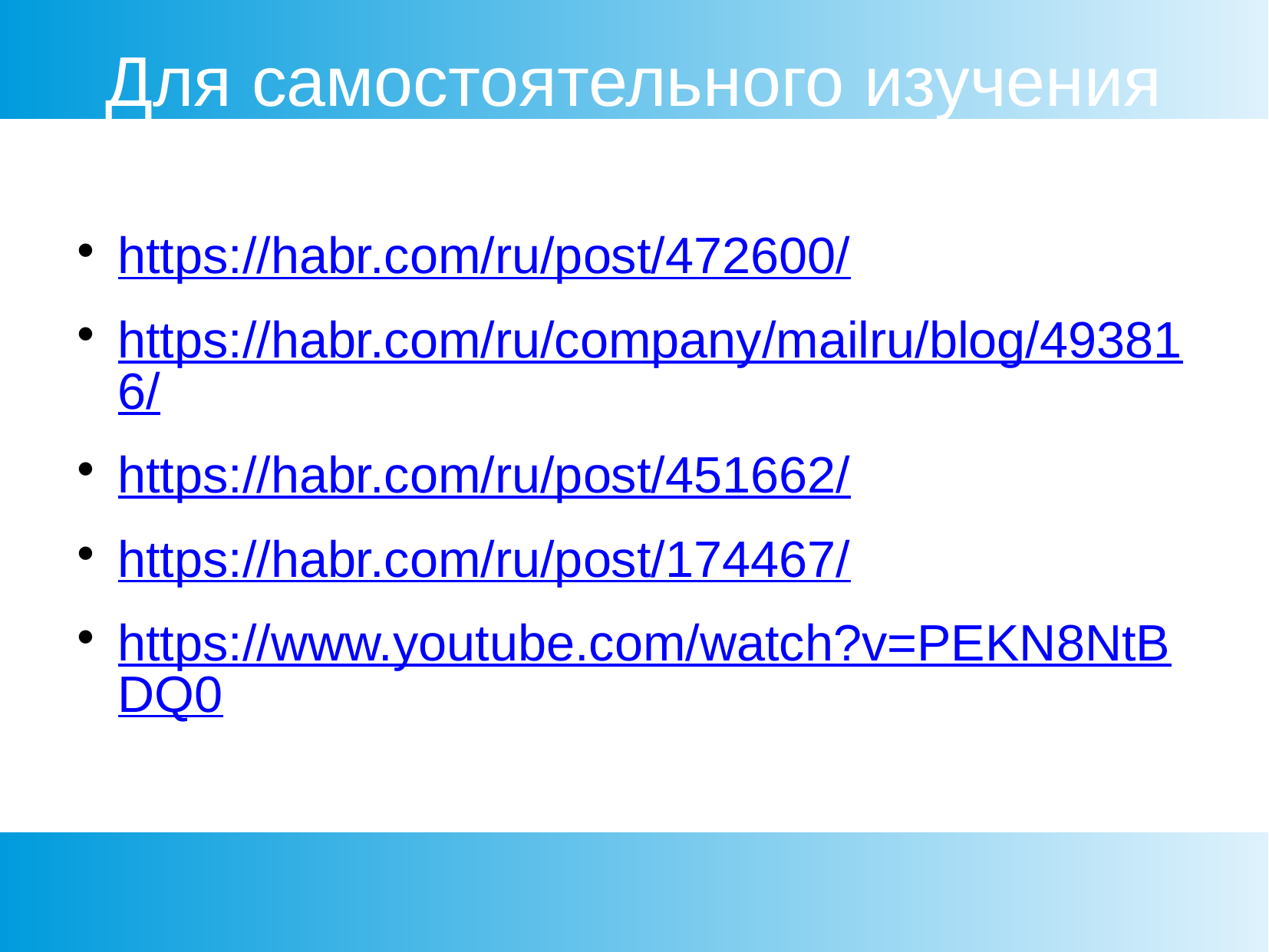

Для самостоятельного изучения
https://habr.com/ru/post/472600/
https://habr.com/ru/company/mailru/blog/493816/
https://habr.com/ru/post/451662/
https://habr.com/ru/post/174467/
https://www.youtube.com/watch?v=PEKN8NtBDQ0